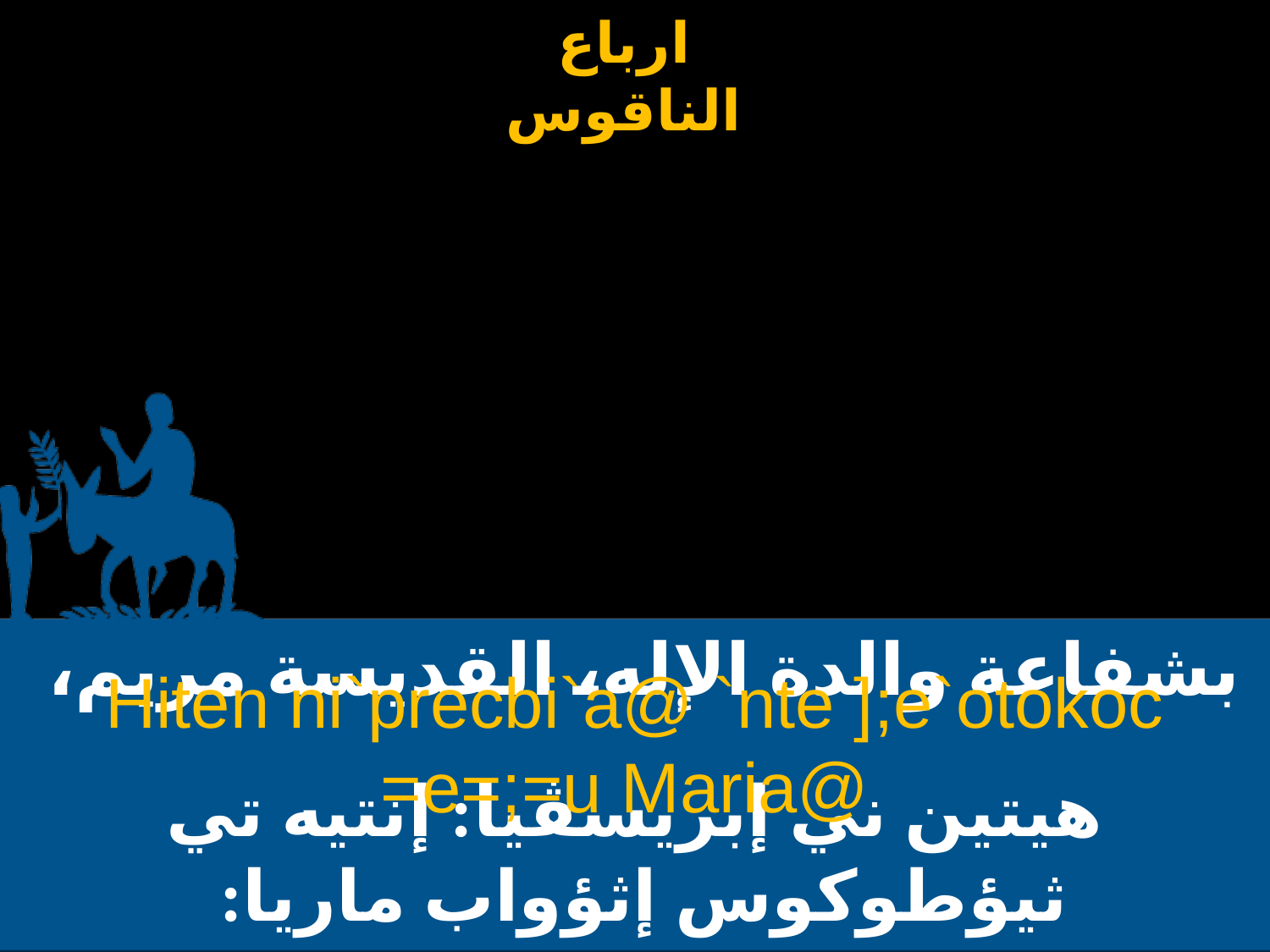

# بشفاعة والدة الإله، القديسة مريم،
Hiten ni`precbi`a@ `nte ];e`otokoc =e=;=u Maria@
هيتين ني إبريسڤيا: إنتيه تي ثيؤطوكوس إثؤواب ماريا: